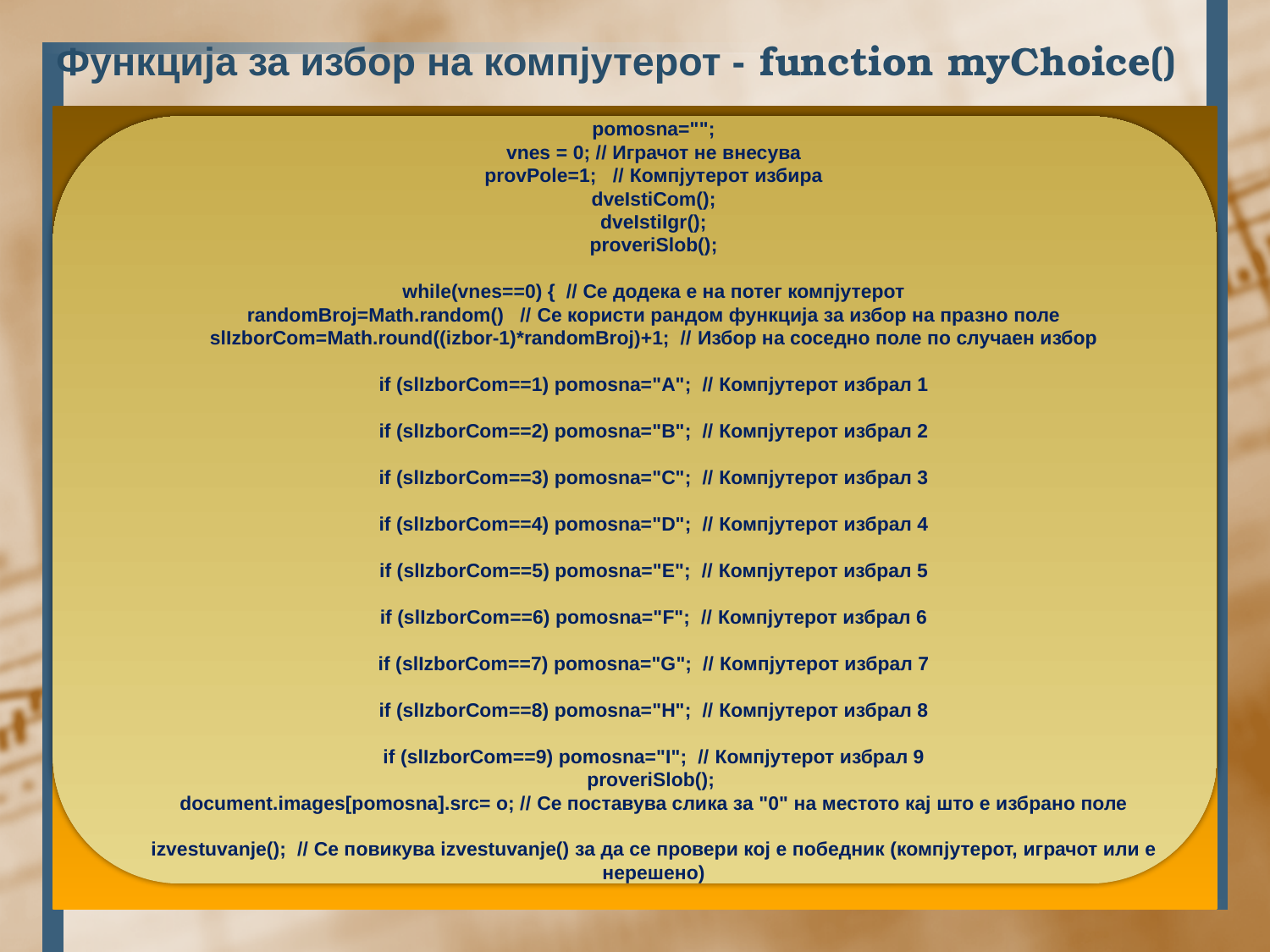

Функција за избор на компјутерот - function myChoice()
pomosna="";
vnes = 0; // Играчот не внесува
provPole=1;   // Компјутерот избира
dveIstiCom();
dveIstiIgr();
proveriSlob();

while(vnes==0) {  // Се додека е на потег компјутерот
randomBroj=Math.random()   // Се користи рандом функција за избор на празно поле
slIzborCom=Math.round((izbor-1)*randomBroj)+1;  // Избор на соседно поле по случаен избор

if (slIzborCom==1) pomosna="A";  // Компјутерот избрал 1

if (slIzborCom==2) pomosna="B";  // Компјутерот избрал 2

if (slIzborCom==3) pomosna="C";  // Компјутерот избрал 3

if (slIzborCom==4) pomosna="D";  // Компјутерот избрал 4

if (slIzborCom==5) pomosna="E";  // Компјутерот избрал 5

if (slIzborCom==6) pomosna="F";  // Компјутерот избрал 6

if (slIzborCom==7) pomosna="G";  // Компјутерот избрал 7

if (slIzborCom==8) pomosna="H";  // Компјутерот избрал 8

if (slIzborCom==9) pomosna="I";  // Компјутерот избрал 9
proveriSlob();
document.images[pomosna].src= o; // Се поставува слика за "0" на местото кај што е избрано поле

izvestuvanje();  // Се повикува izvestuvanje() за да се провери кој е победник (компјутерот, играчот или е нерешено)